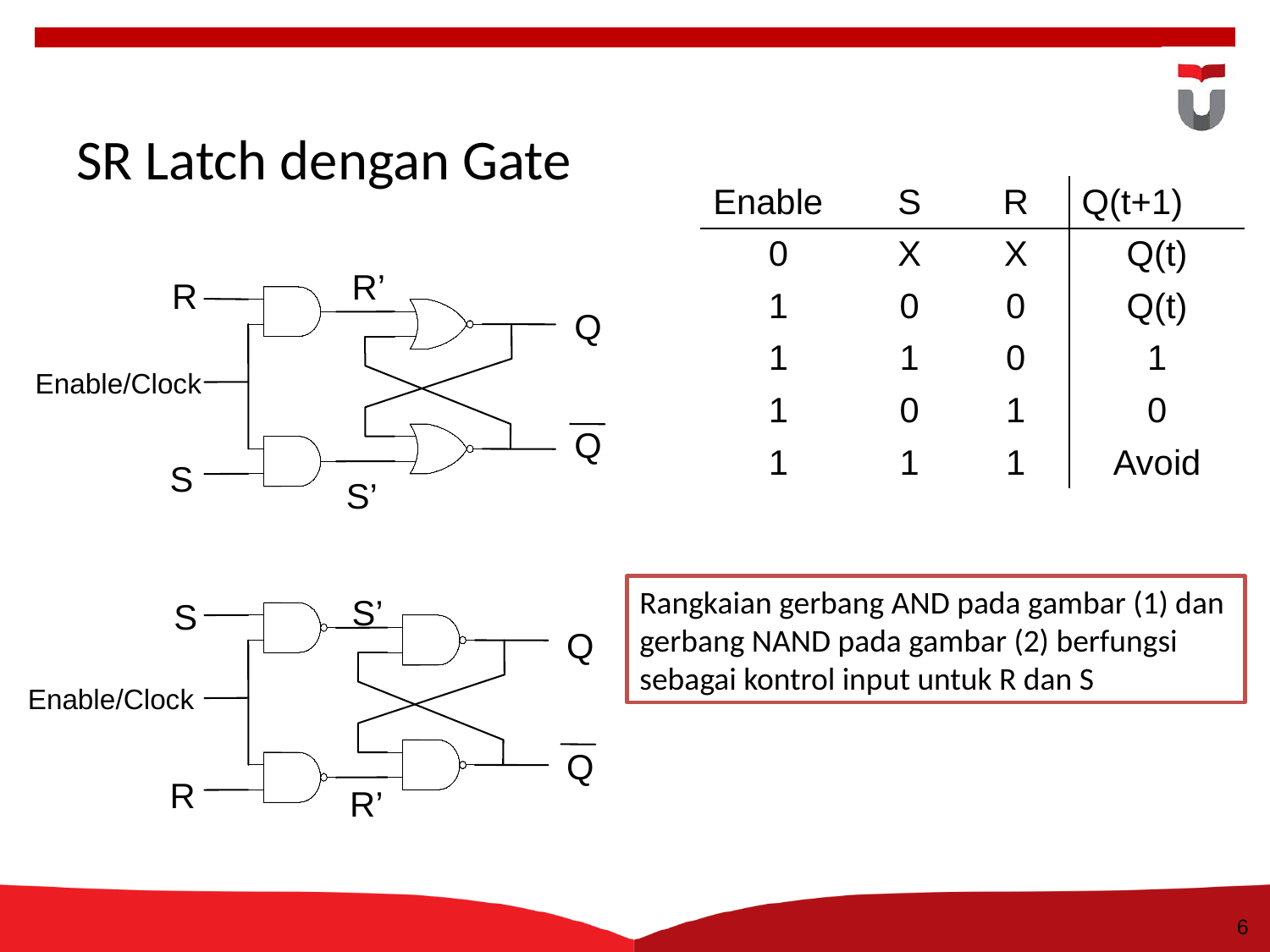

6
# SR Latch dengan Gate
| Enable | S | R | Q(t+1) |
| --- | --- | --- | --- |
| 0 | X | X | Q(t) |
| 1 | 0 | 0 | Q(t) |
| 1 | 1 | 0 | 1 |
| 1 | 0 | 1 | 0 |
| 1 | 1 | 1 | Avoid |

R’
R

Q

Enable/Clock

Q

S

S’
Rangkaian gerbang AND pada gambar (1) dan gerbang NAND pada gambar (2) berfungsi sebagai kontrol input untuk R dan S
S’
S

Q

Enable/Clock

Q

R

R’